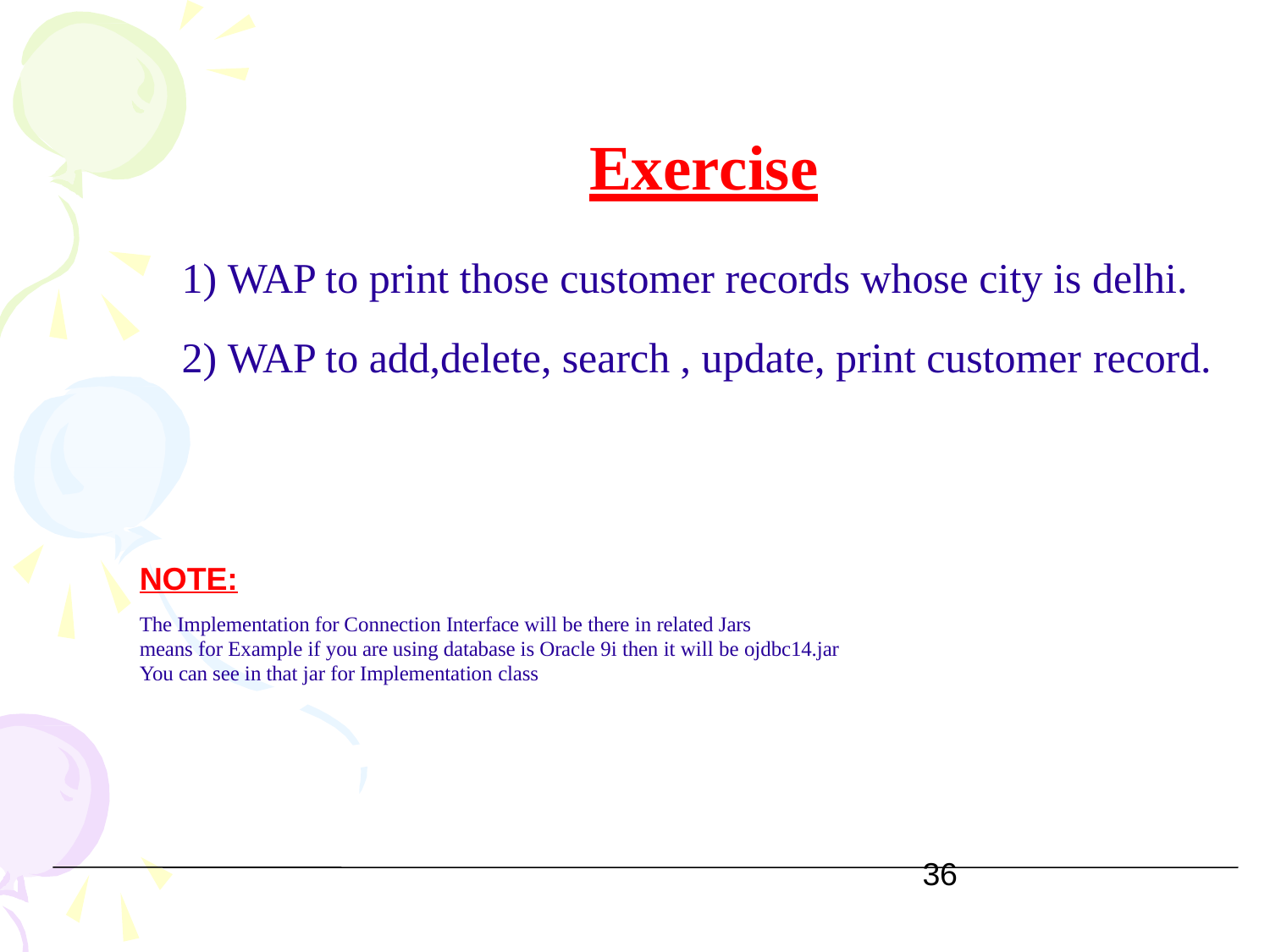

# Exercise
WAP to print those customer records whose city is delhi.
WAP to add,delete, search , update, print customer record.
NOTE:
The Implementation for Connection Interface will be there in related Jars
means for Example if you are using database is Oracle 9i then it will be ojdbc14.jar  You can see in that jar for Implementation class
36